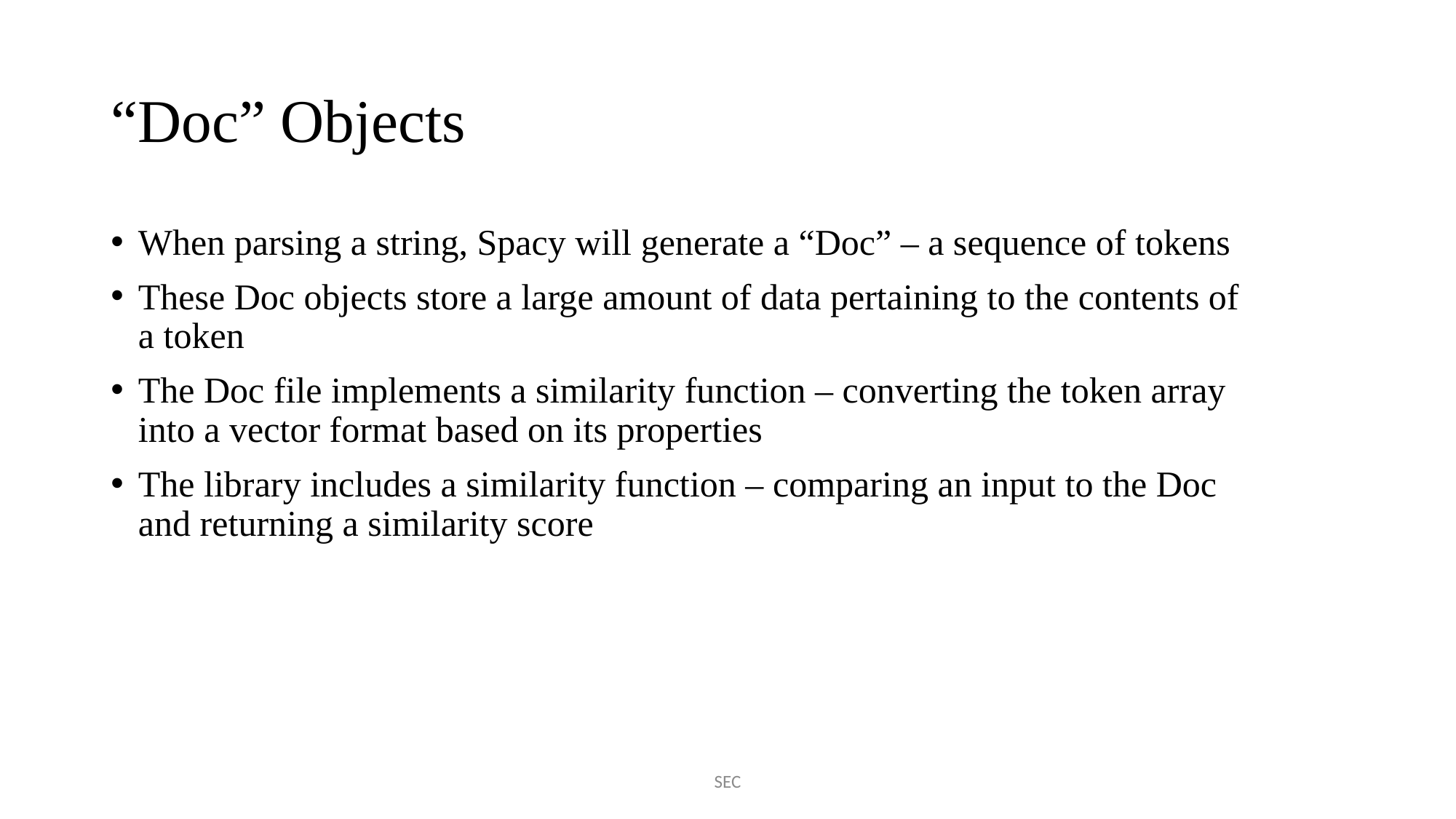

# “Doc” Objects
When parsing a string, Spacy will generate a “Doc” – a sequence of tokens
These Doc objects store a large amount of data pertaining to the contents of a token
The Doc file implements a similarity function – converting the token array into a vector format based on its properties
The library includes a similarity function – comparing an input to the Doc and returning a similarity score
SEC